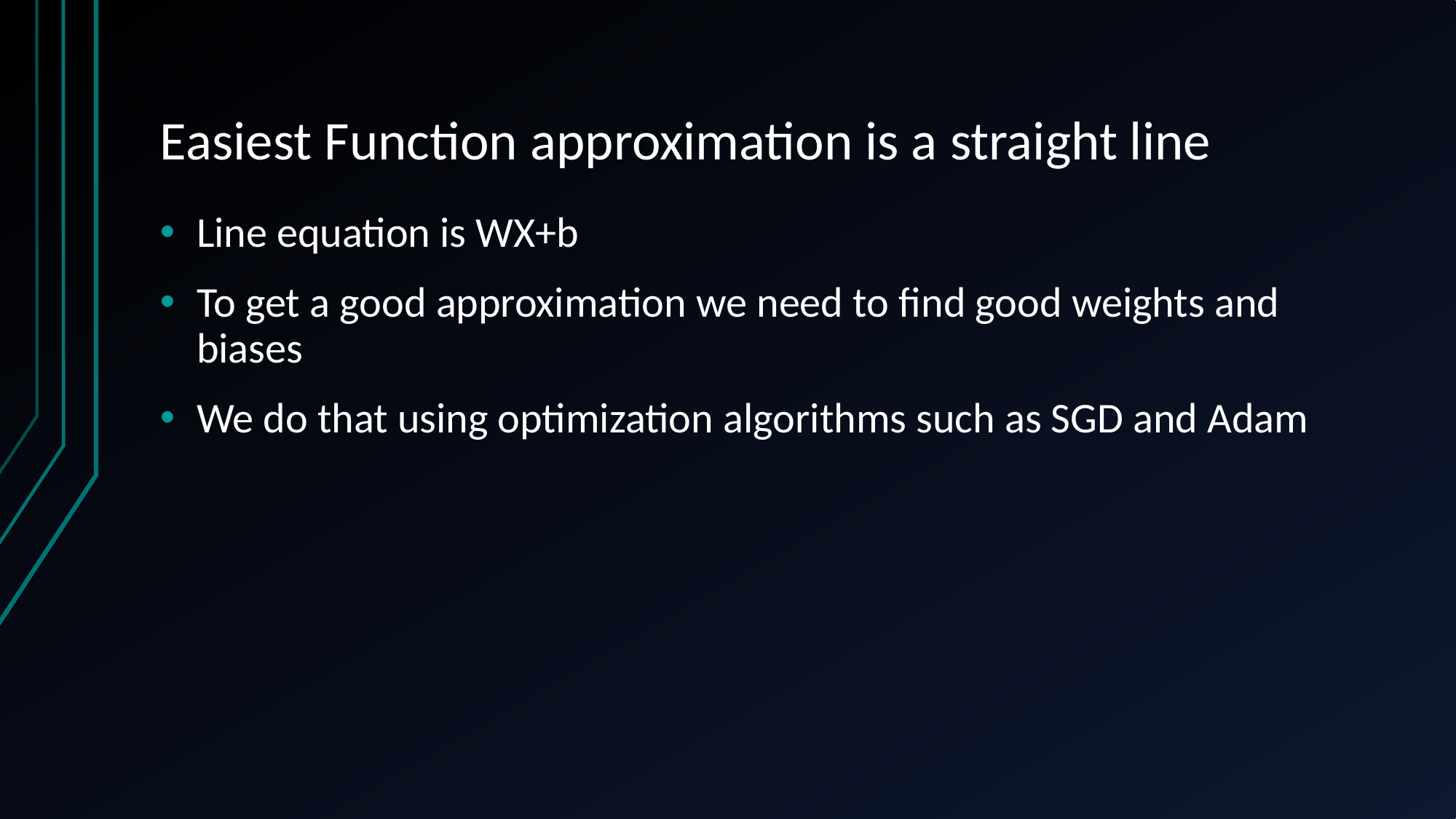

# Easiest Function approximation is a straight line
Line equation is WX+b
To get a good approximation we need to find good weights and biases
We do that using optimization algorithms such as SGD and Adam